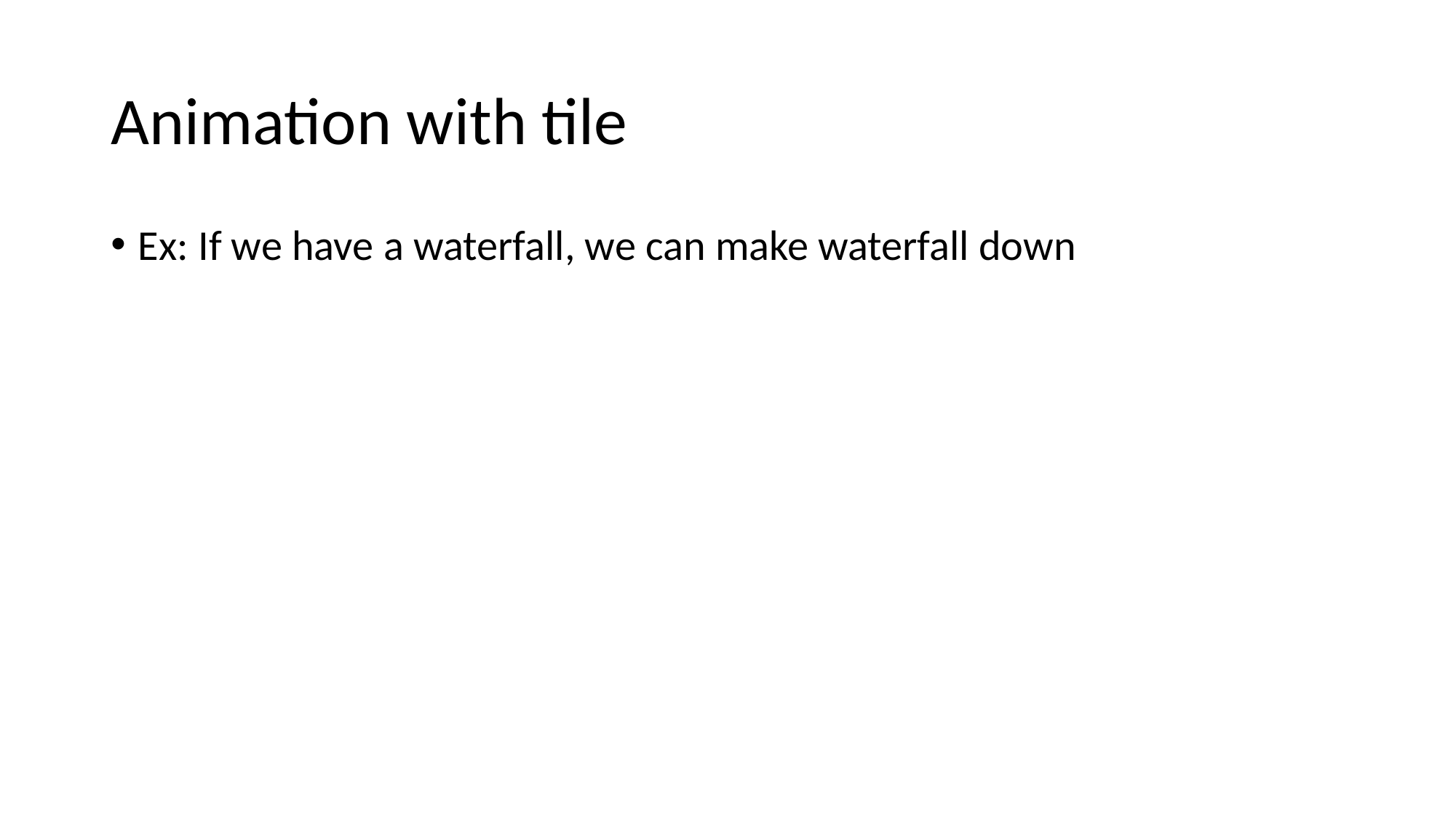

# Animation with tile
Ex: If we have a waterfall, we can make waterfall down